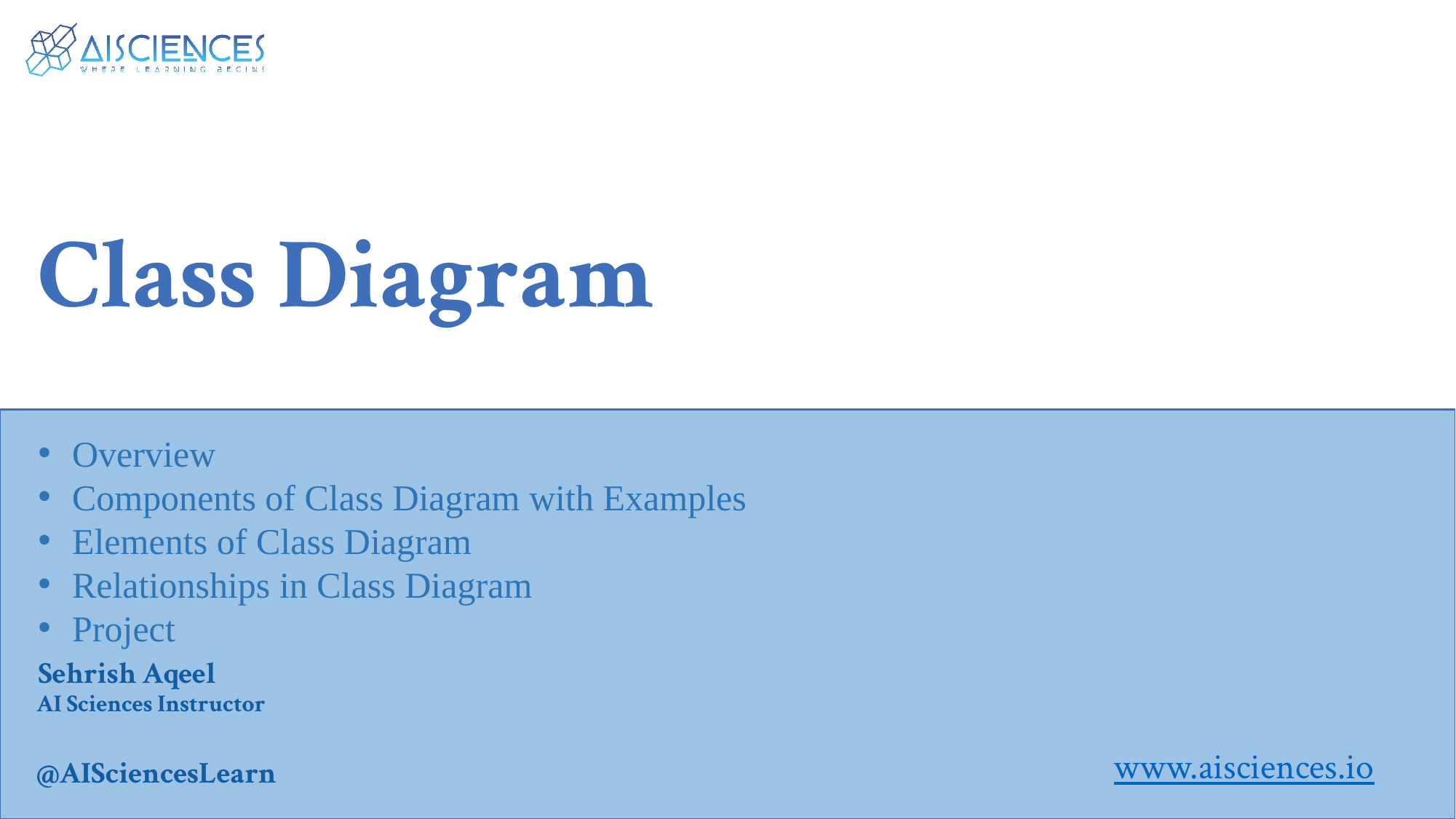

Class Diagram
Overview
Components of Class Diagram with Examples
Elements of Class Diagram
Relationships in Class Diagram
Project
Sehrish Aqeel
www.aisciences.io